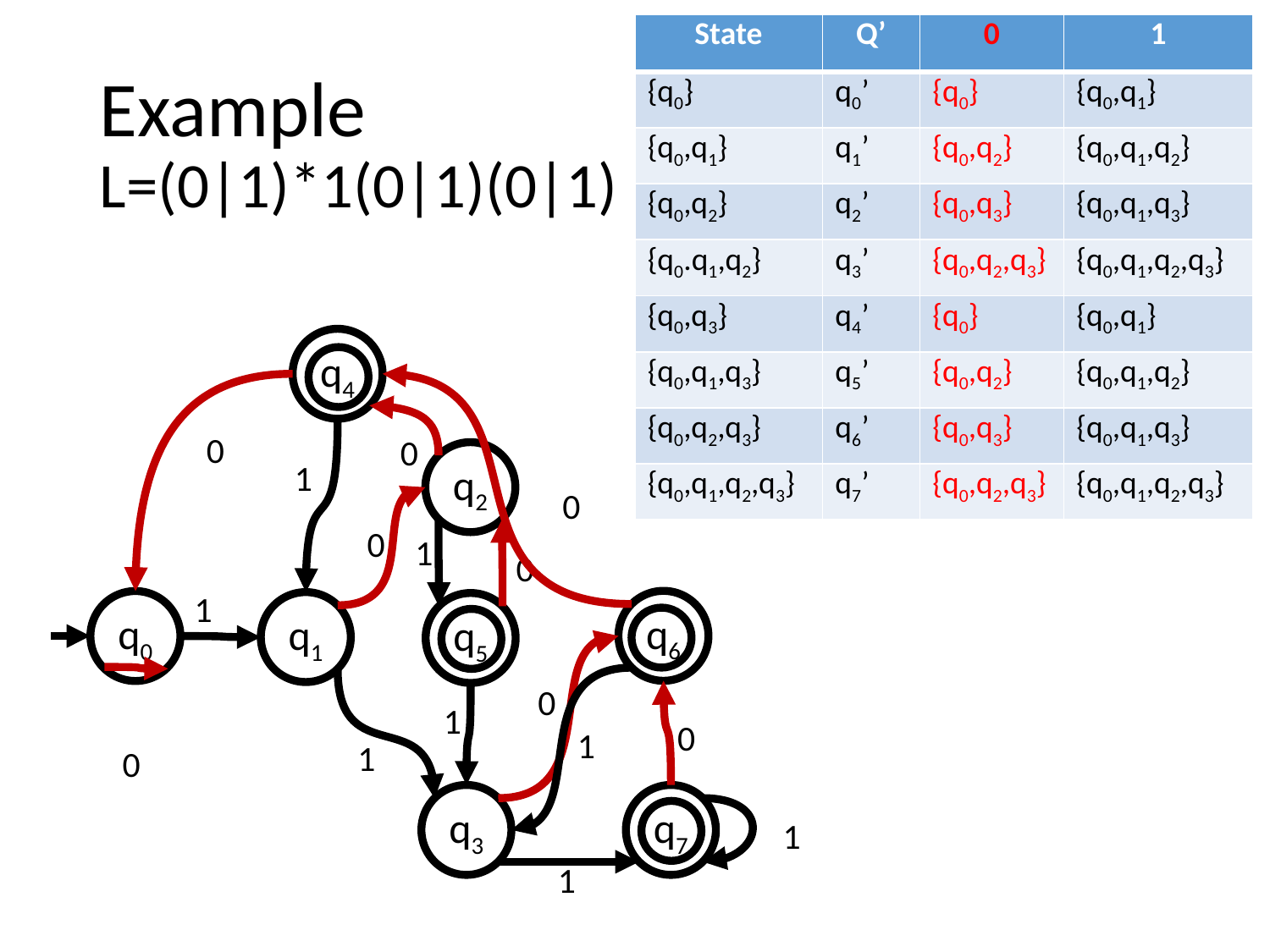

| State | Q’ | 0 | 1 |
| --- | --- | --- | --- |
| {q0} | q0’ | {q0} | {q0,q1} |
| {q0,q1} | q1’ | {q0,q2} | {q0,q1,q2} |
| {q0,q2} | q2’ | {q0,q3} | {q0,q1,q3} |
| {q0.q1,q2} | q3’ | {q0,q2,q3} | {q0,q1,q2,q3} |
| {q0,q3} | q4’ | {q0} | {q0,q1} |
| {q0,q1,q3} | q5’ | {q0,q2} | {q0,q1,q2} |
| {q0,q2,q3} | q6’ | {q0,q3} | {q0,q1,q3} |
| {q0,q1,q2,q3} | q7’ | {q0,q2,q3} | {q0,q1,q2,q3} |
# Example L=(0|1)*1(0|1)(0|1)
q4

0
0
q2
1
0
0
1
0
1
q6
q0
q1
q5

0
1
0
1
1
0
q3
q7

1
1